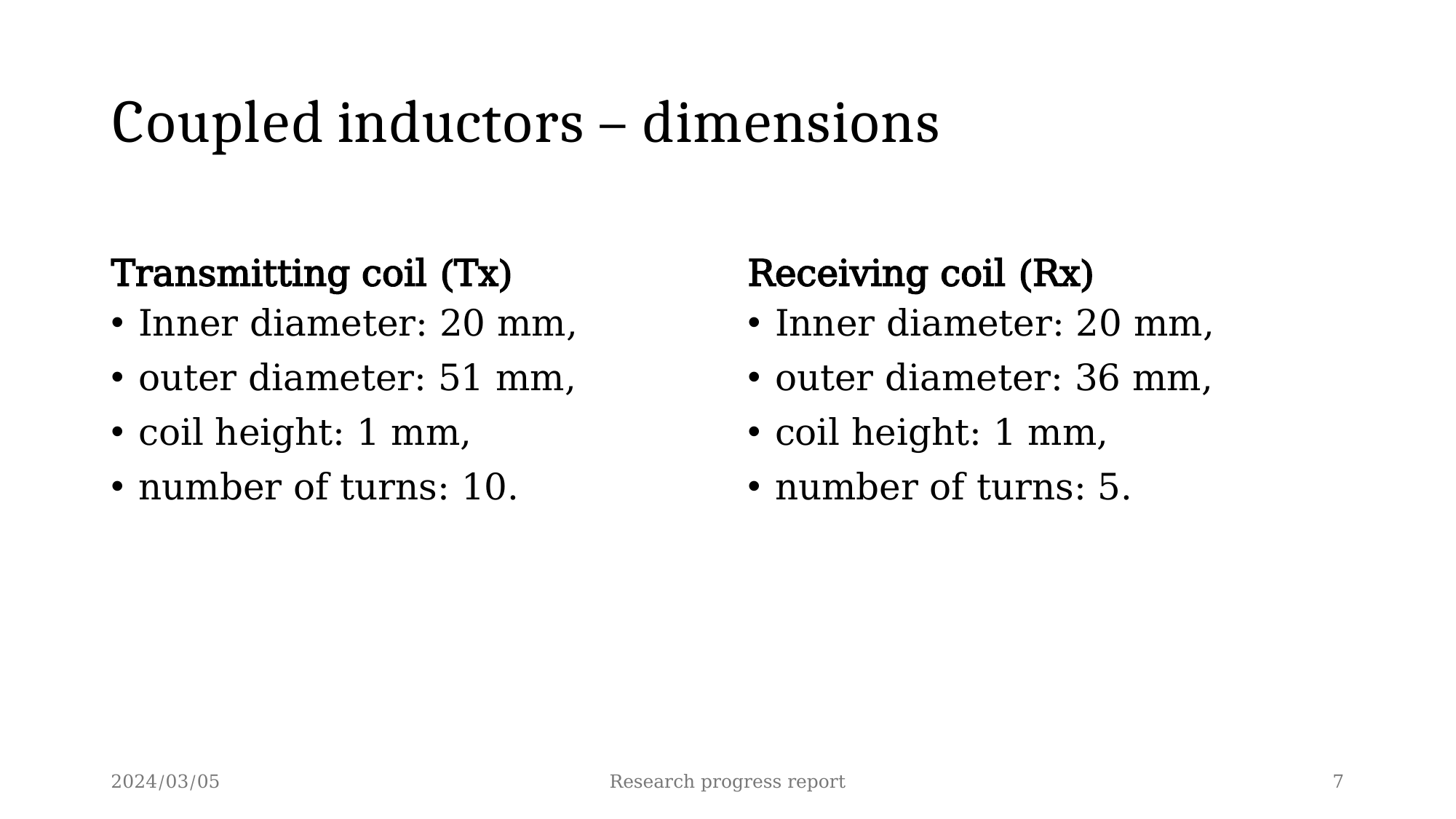

# Coupled inductors – dimensions
Transmitting coil (Tx)
Receiving coil (Rx)
Inner diameter: 20 mm,
outer diameter: 51 mm,
coil height: 1 mm,
number of turns: 10.
Inner diameter: 20 mm,
outer diameter: 36 mm,
coil height: 1 mm,
number of turns: 5.

2024/03/05
Research progress report
7